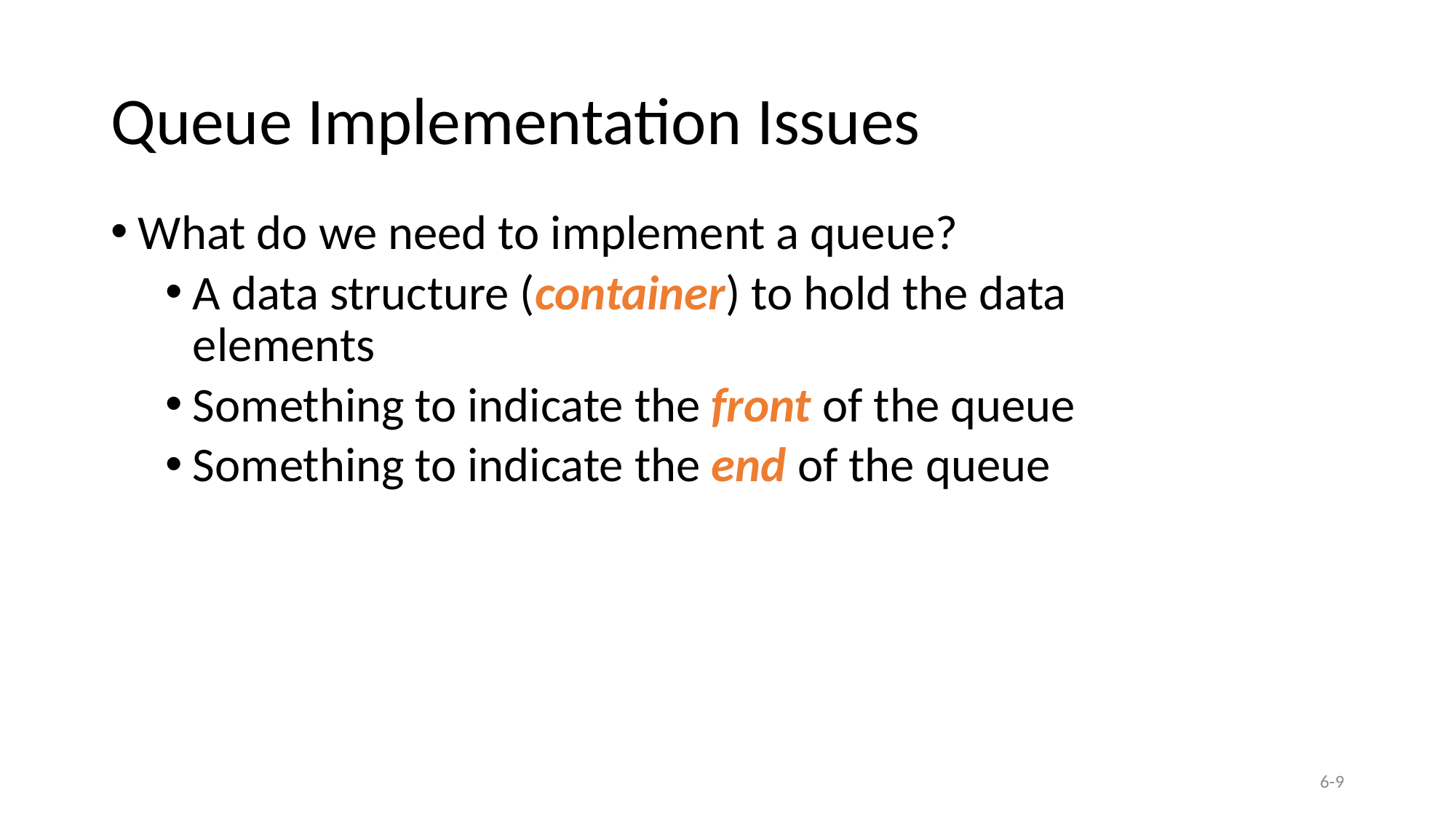

# Queue Implementation Issues
What do we need to implement a queue?
A data structure (container) to hold the data elements
Something to indicate the front of the queue
Something to indicate the end of the queue
6-9